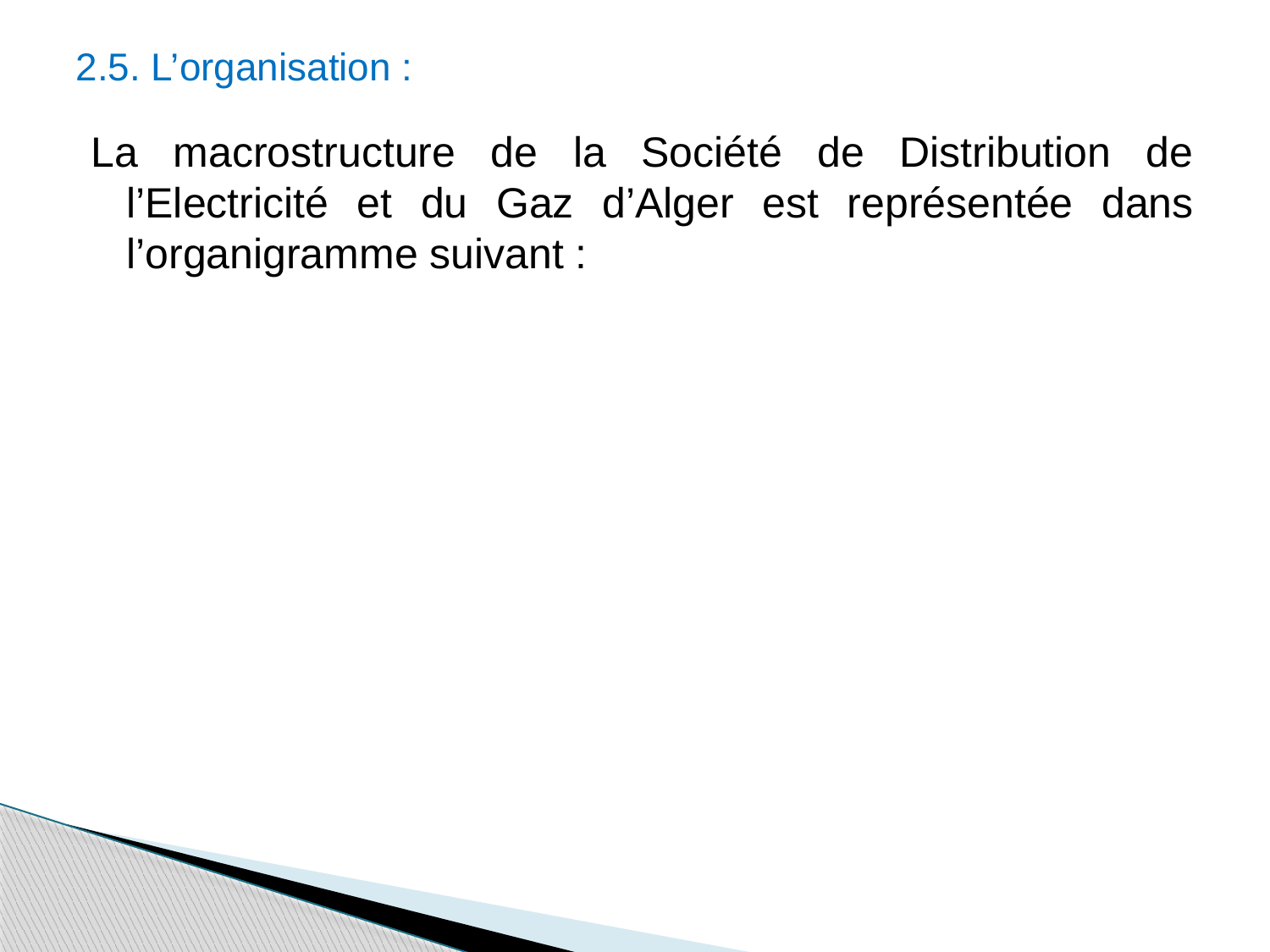

# 2.5. L’organisation :
La macrostructure de la Société de Distribution de l’Electricité et du Gaz d’Alger est représentée dans l’organigramme suivant :